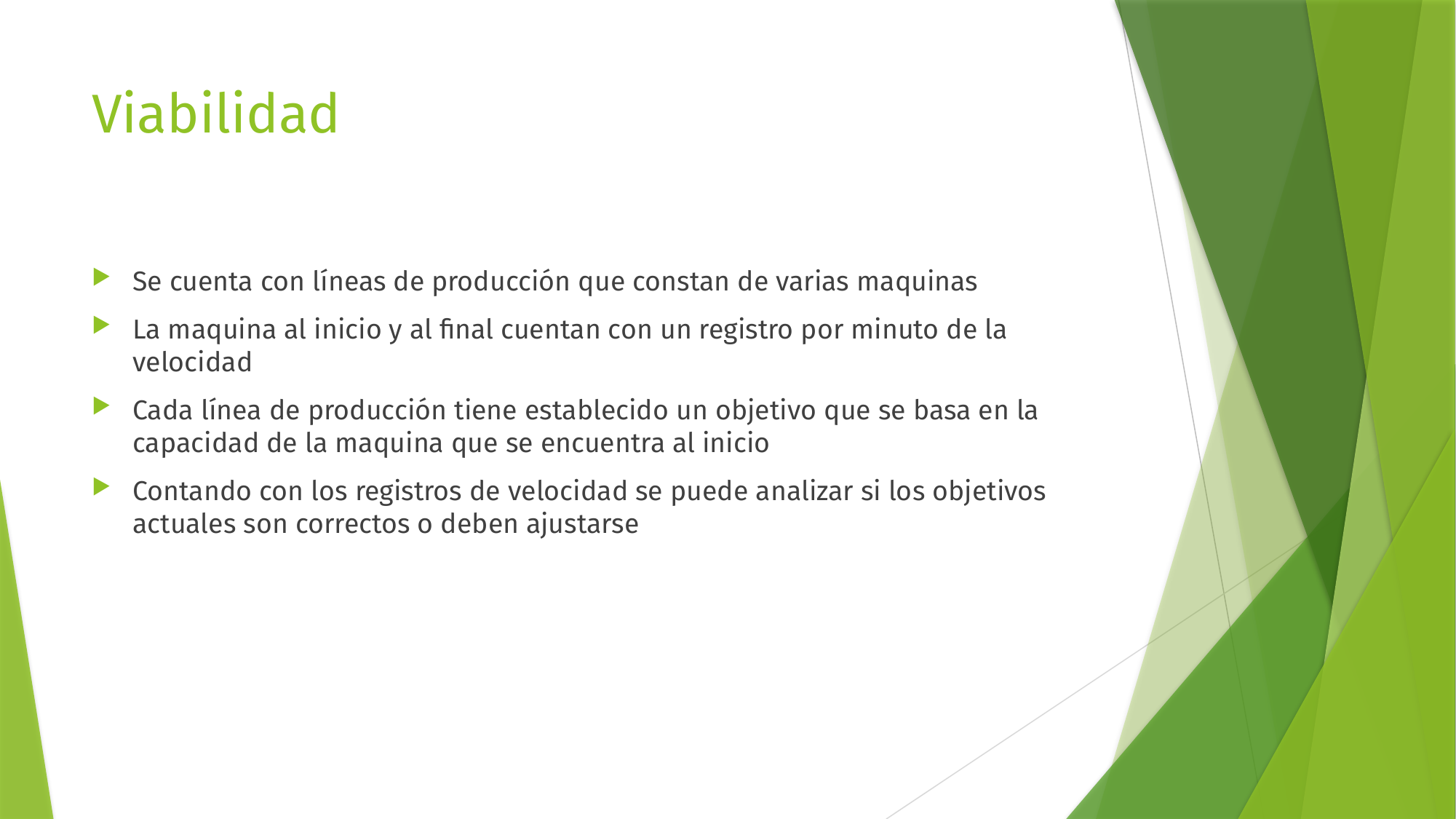

# Viabilidad
Se cuenta con líneas de producción que constan de varias maquinas
La maquina al inicio y al final cuentan con un registro por minuto de la velocidad
Cada línea de producción tiene establecido un objetivo que se basa en la capacidad de la maquina que se encuentra al inicio
Contando con los registros de velocidad se puede analizar si los objetivos actuales son correctos o deben ajustarse